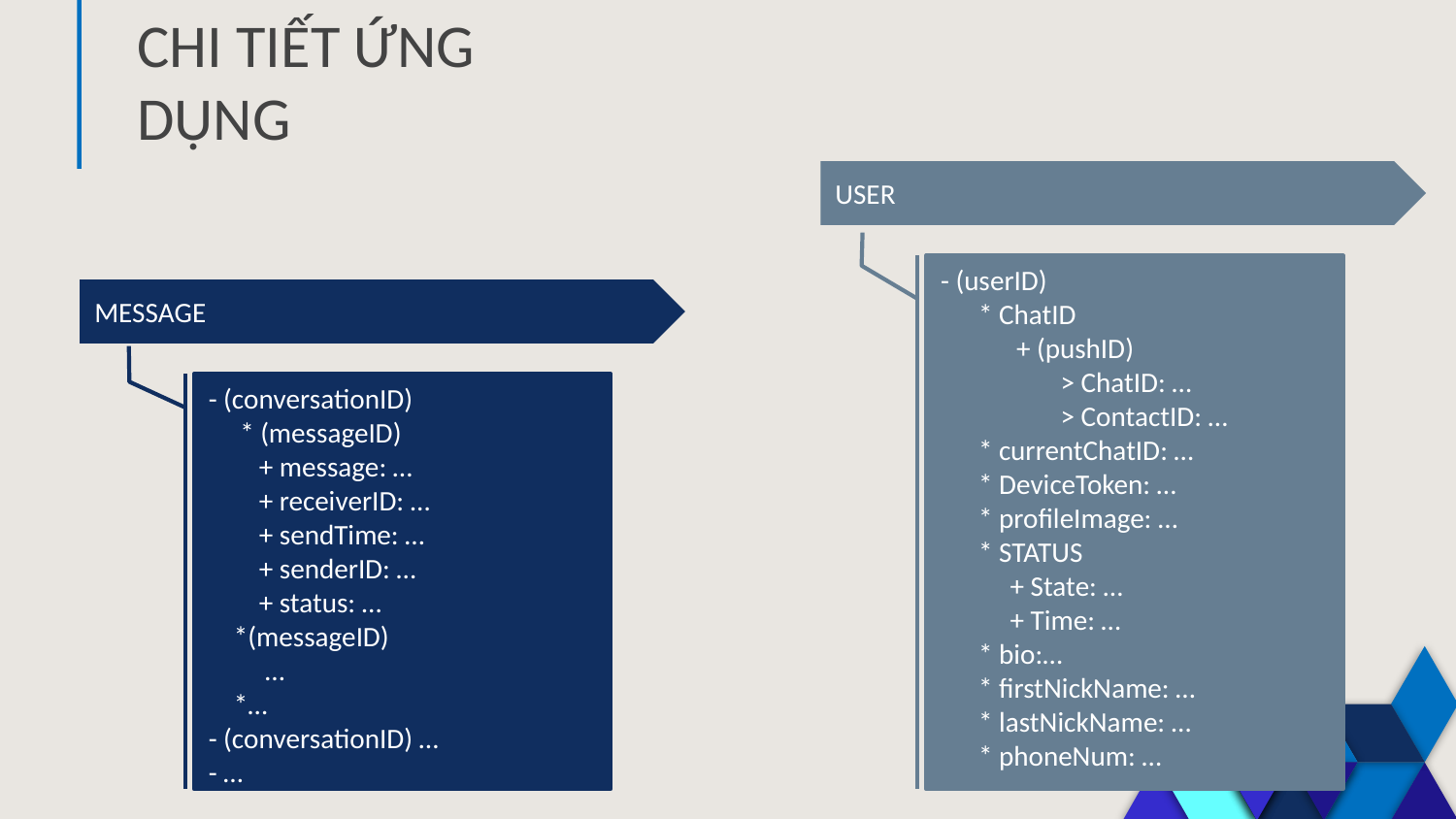

# CHI TIẾT ỨNG DỤNG
USER
- (userID)
      * ChatID
            + (pushID)
                   > ChatID: …
                   > ContactID: …
      * currentChatID: …
      * DeviceToken: …
      * profileImage: …
      * STATUS
           + State: …
           + Time: …
      * bio:…
      * firstNickName: …
      * lastNickName: …
      * phoneNum: …
MESSAGE
- (conversationID)
     * (messageID)
        + message: …
        + receiverID: …
        + sendTime: …
        + senderID: …
        + status: …
    *(messageID)
         …
    *…
- (conversationID) …
- …